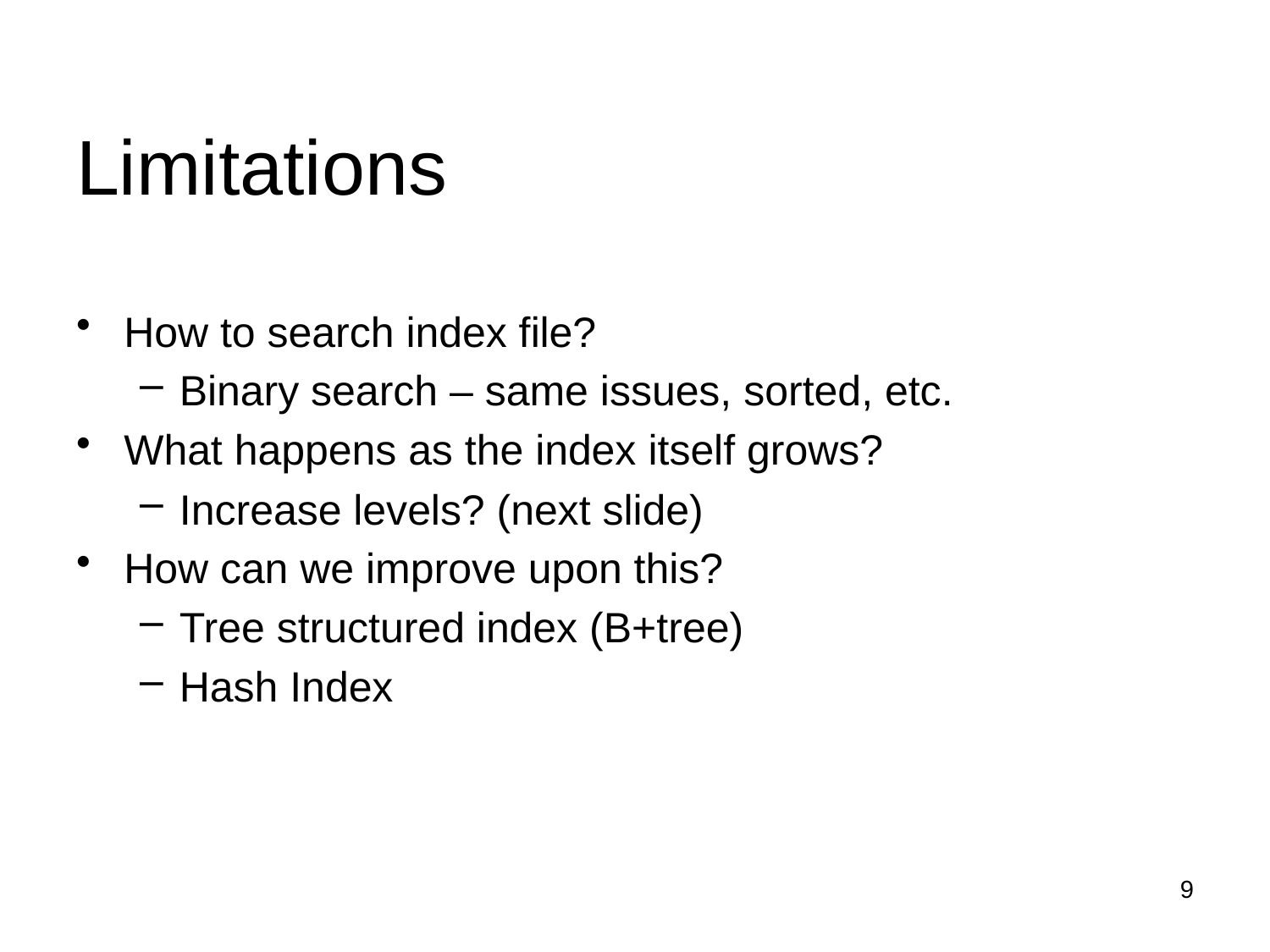

# Limitations

How to search index file?
Binary search – same issues, sorted, etc.
What happens as the index itself grows?
Increase levels? (next slide)
How can we improve upon this?
Tree structured index (B+tree)
Hash Index

9